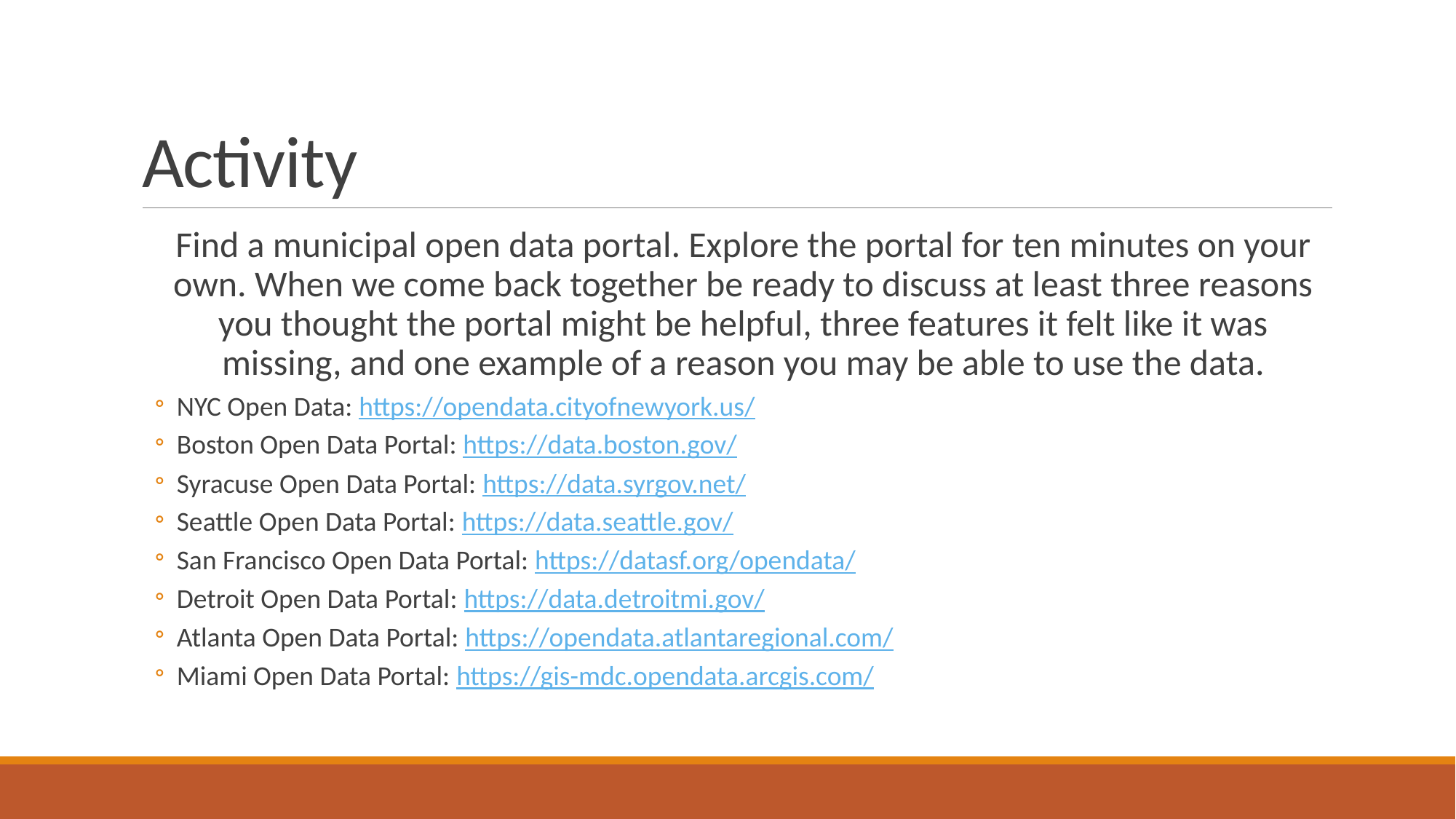

# Activity
Find a municipal open data portal. Explore the portal for ten minutes on your own. When we come back together be ready to discuss at least three reasons you thought the portal might be helpful, three features it felt like it was missing, and one example of a reason you may be able to use the data.
NYC Open Data: https://opendata.cityofnewyork.us/
Boston Open Data Portal: https://data.boston.gov/
Syracuse Open Data Portal: https://data.syrgov.net/
Seattle Open Data Portal: https://data.seattle.gov/
San Francisco Open Data Portal: https://datasf.org/opendata/
Detroit Open Data Portal: https://data.detroitmi.gov/
Atlanta Open Data Portal: https://opendata.atlantaregional.com/
Miami Open Data Portal: https://gis-mdc.opendata.arcgis.com/